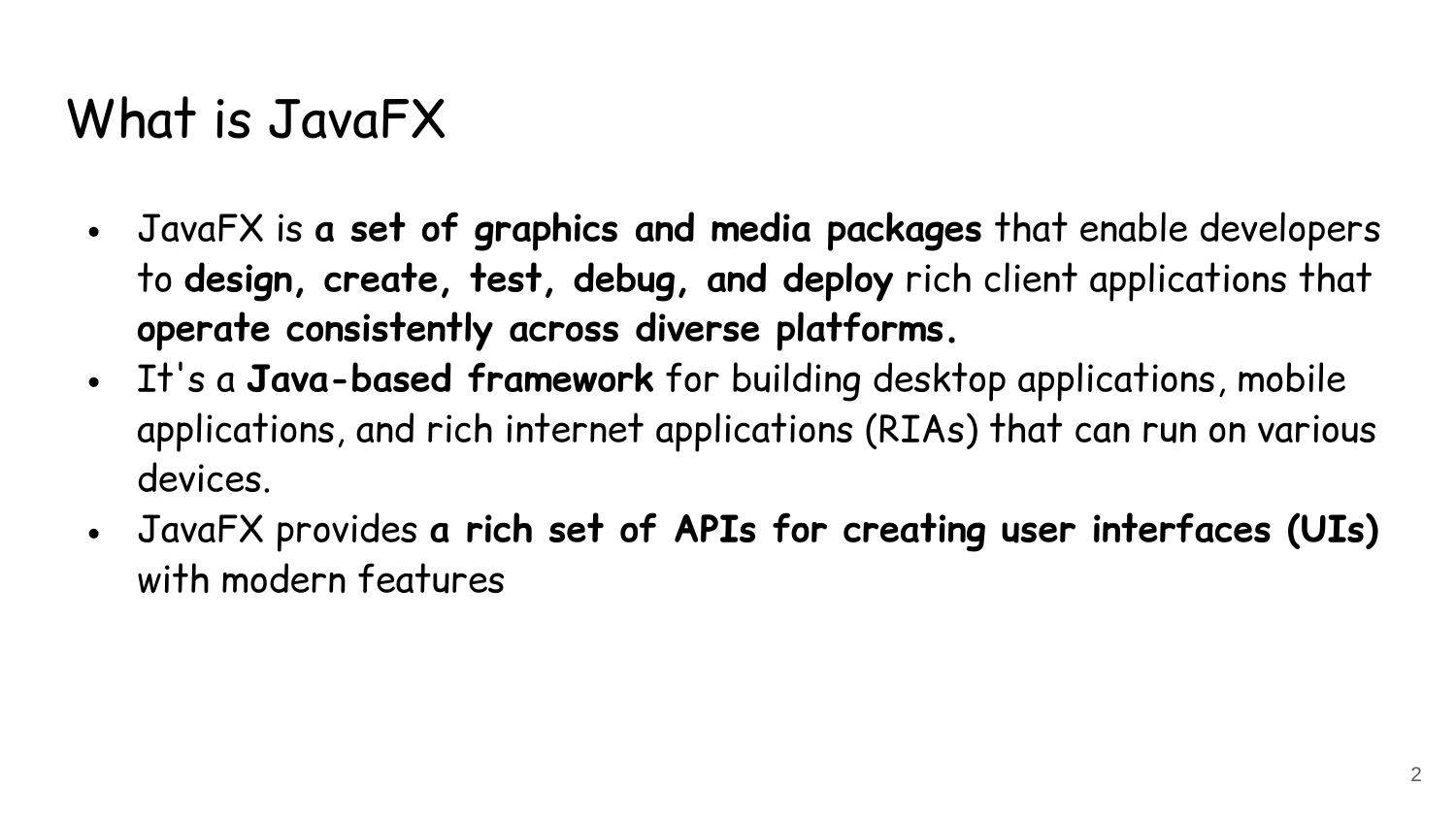

# What is JavaFX
JavaFX is a set of graphics and media packages that enable developers to design, create, test, debug, and deploy rich client applications that operate consistently across diverse platforms.
It's a Java-based framework for building desktop applications, mobile applications, and rich internet applications (RIAs) that can run on various devices.
JavaFX provides a rich set of APIs for creating user interfaces (UIs) with modern features
2